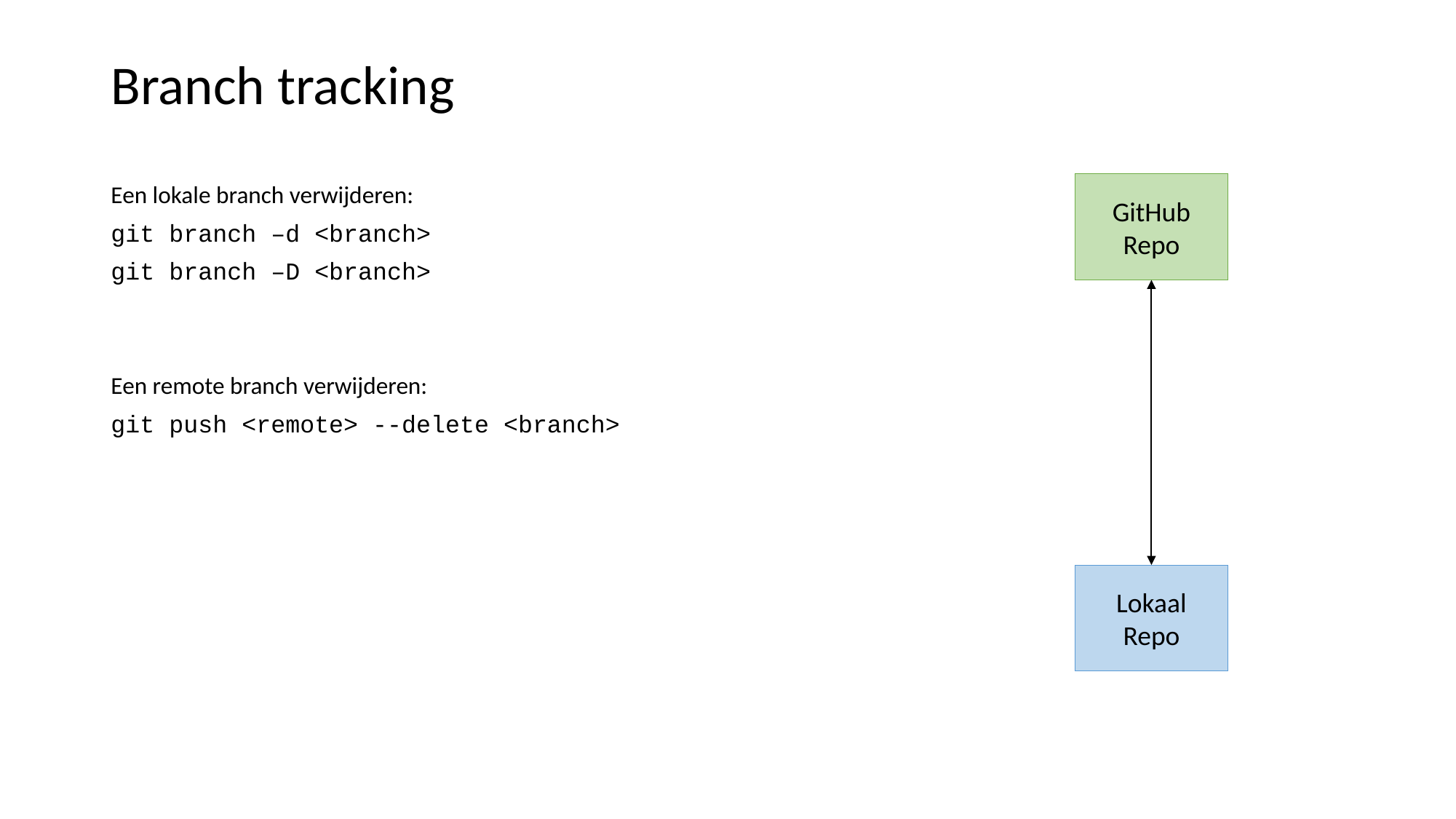

# Branch tracking
Een lokale branch verwijderen:
git branch –d <branch>
git branch –D <branch>

Een remote branch verwijderen:
git push <remote> --delete <branch>
GitHub
Repo
Lokaal
Repo